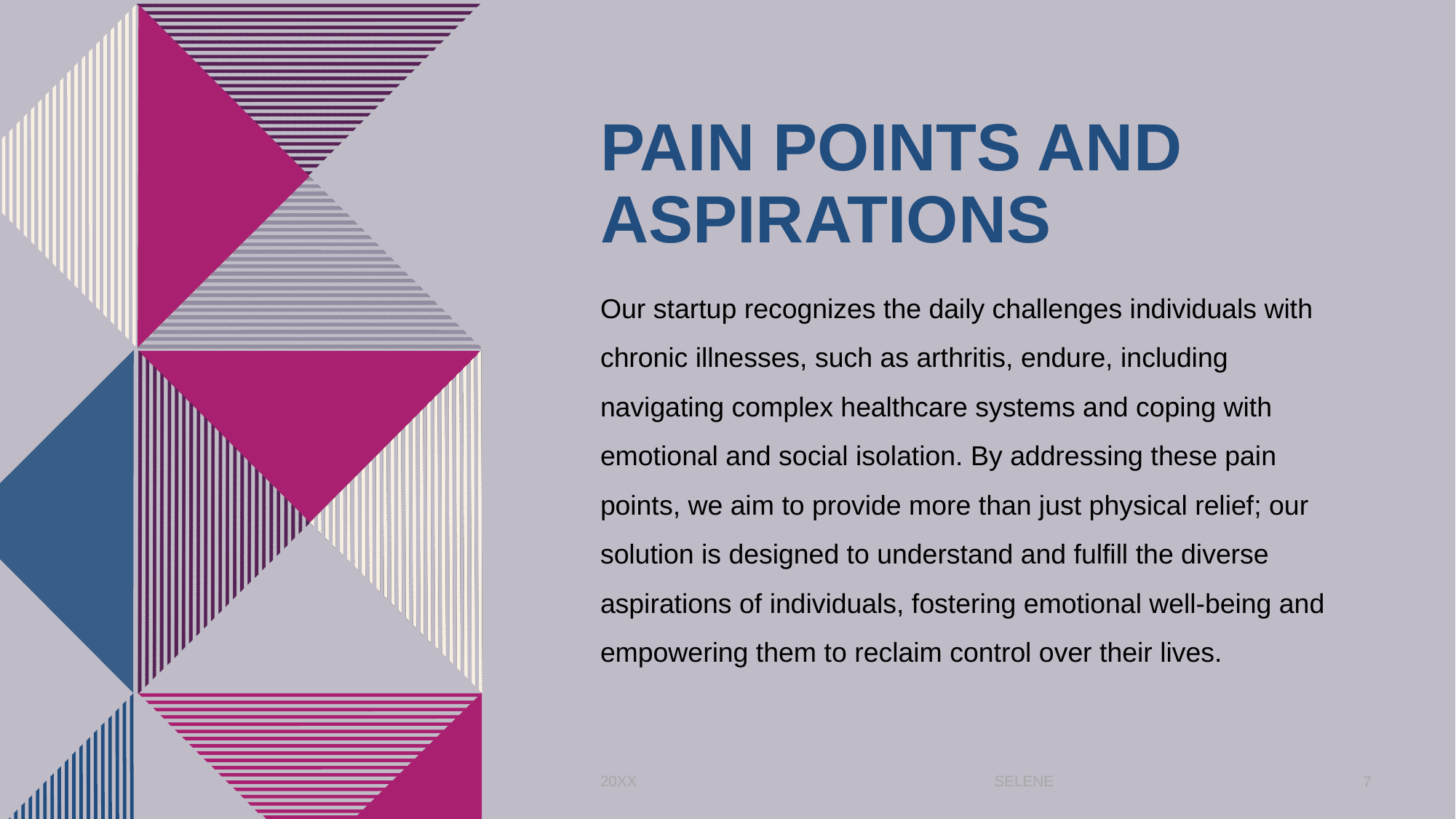

# Pain Points and aspirations
Our startup recognizes the daily challenges individuals with chronic illnesses, such as arthritis, endure, including navigating complex healthcare systems and coping with emotional and social isolation. By addressing these pain points, we aim to provide more than just physical relief; our solution is designed to understand and fulfill the diverse aspirations of individuals, fostering emotional well-being and empowering them to reclaim control over their lives.
SELENE
20XX
7